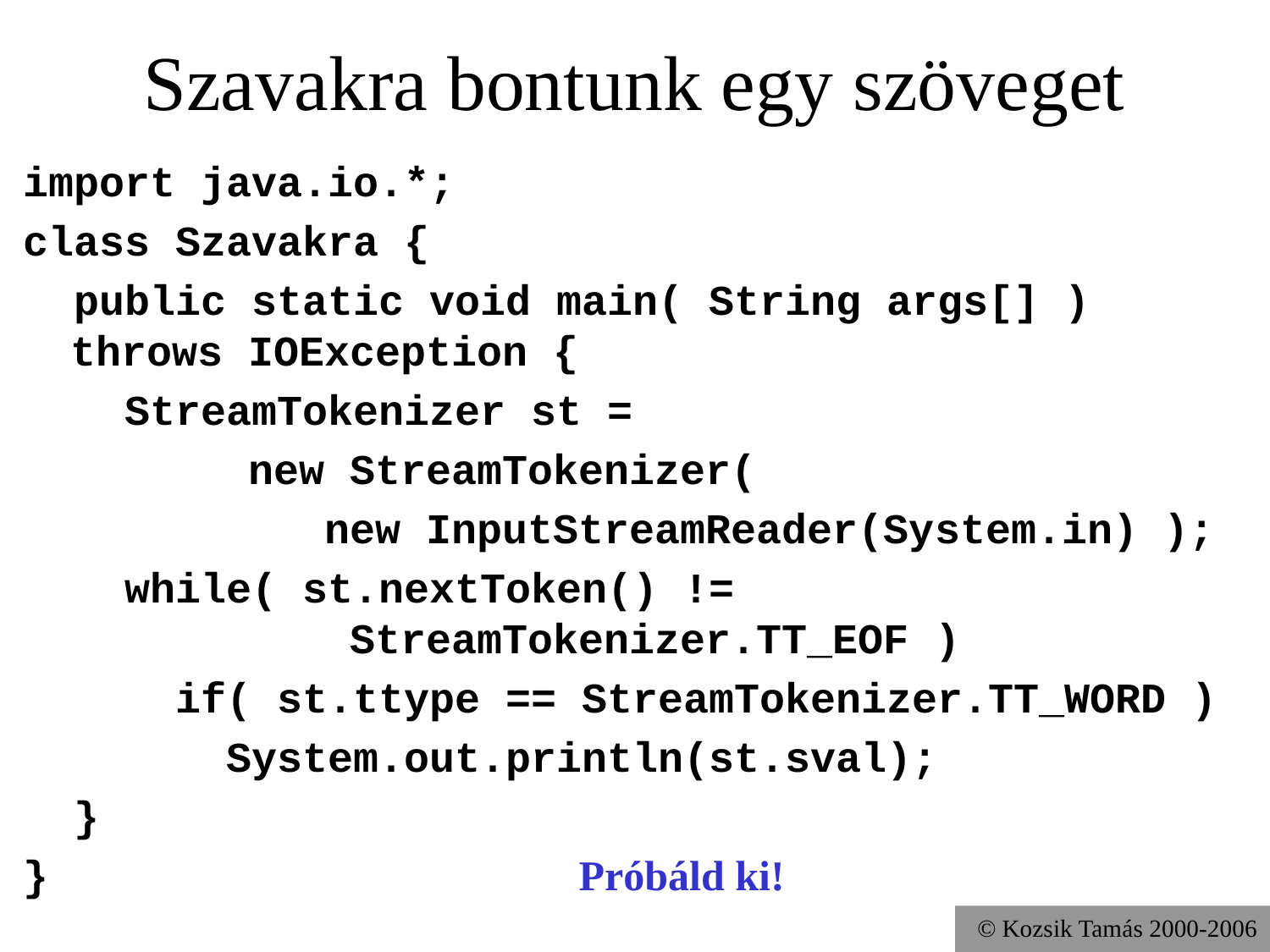

# Szavakra bontunk egy szöveget
import java.io.*;
class Szavakra {
  public static void main( String args[] ) throws IOException {
    StreamTokenizer st =
		  new StreamTokenizer(
			new InputStreamReader(System.in) );
    while( st.nextToken() !=
		 StreamTokenizer.TT_EOF )
      if( st.ttype == StreamTokenizer.TT_WORD )
        System.out.println(st.sval);
  }
}					Próbáld ki!
© Kozsik Tamás 2000-2006